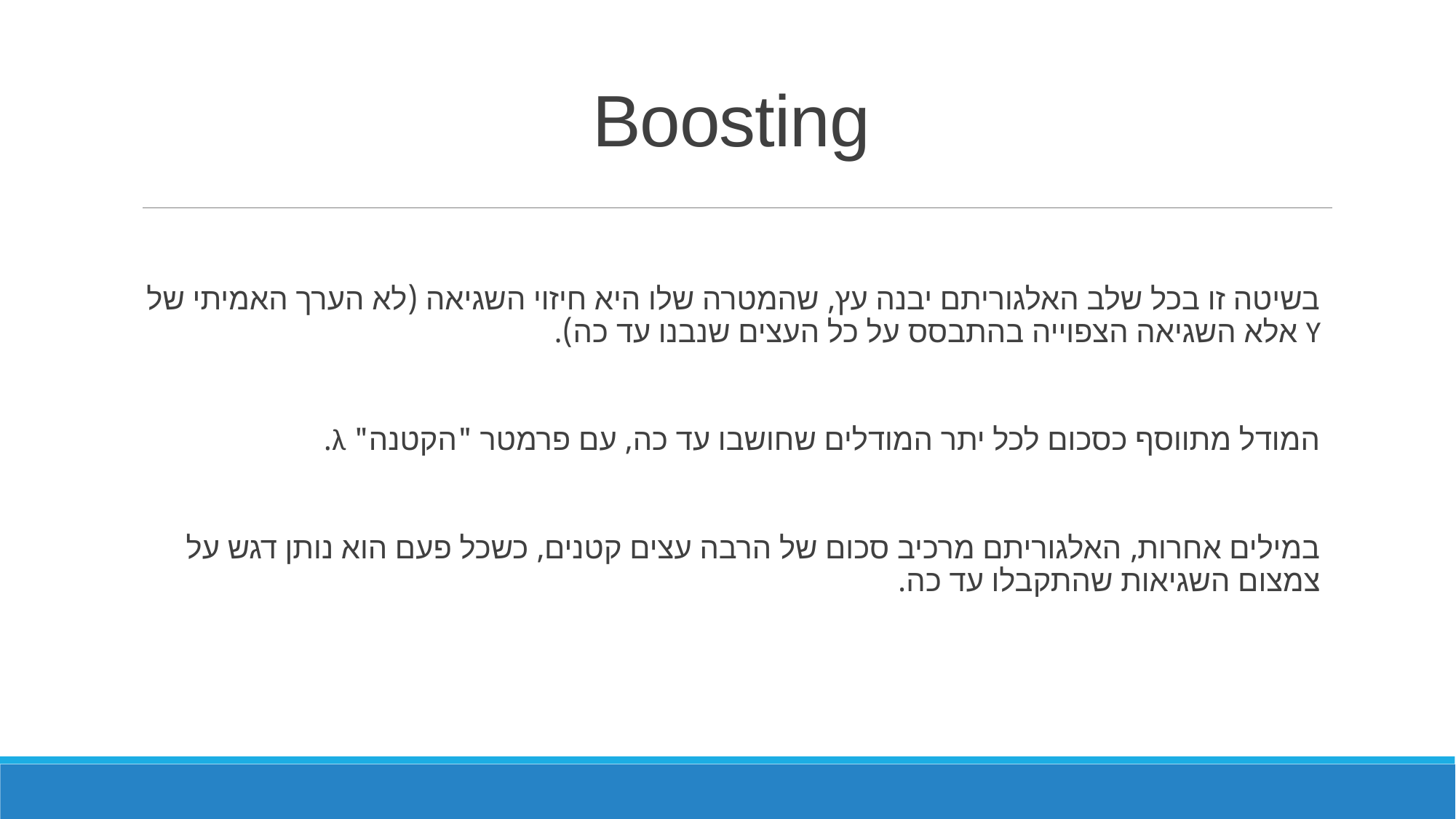

# Boosting

בשיטה זו בכל שלב האלגוריתם יבנה עץ, שהמטרה שלו היא חיזוי השגיאה (לא הערך האמיתי של Y אלא השגיאה הצפוייה בהתבסס על כל העצים שנבנו עד כה).

המודל מתווסף כסכום לכל יתר המודלים שחושבו עד כה, עם פרמטר "הקטנה" λ.

במילים אחרות, האלגוריתם מרכיב סכום של הרבה עצים קטנים, כשכל פעם הוא נותן דגש על צמצום השגיאות שהתקבלו עד כה.